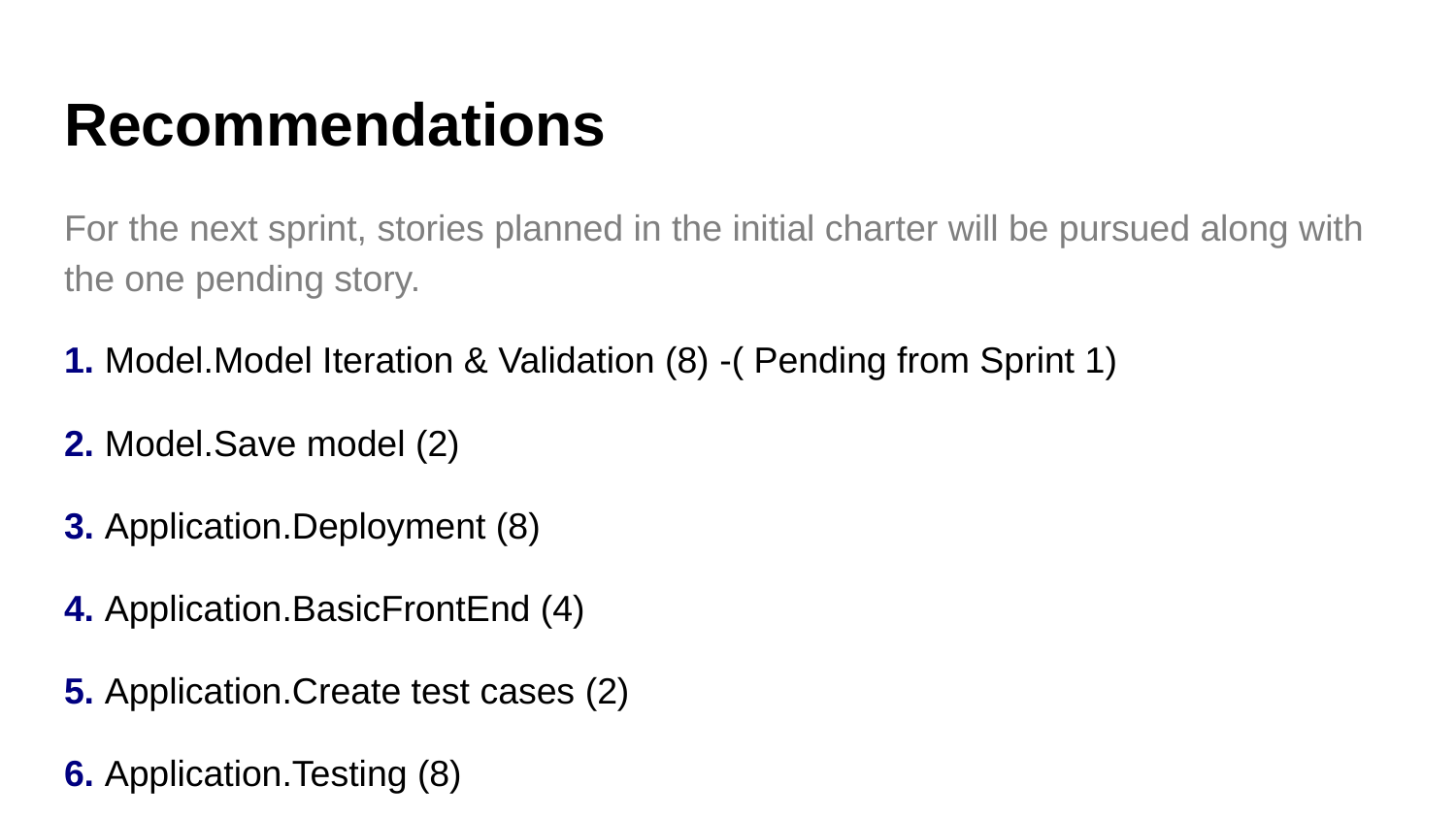

# Recommendations
For the next sprint, stories planned in the initial charter will be pursued along with the one pending story.
1. Model.Model Iteration & Validation (8) -( Pending from Sprint 1)
2. Model.Save model (2)
3. Application.Deployment (8)
4. Application.BasicFrontEnd (4)
5. Application.Create test cases (2)
6. Application.Testing (8)